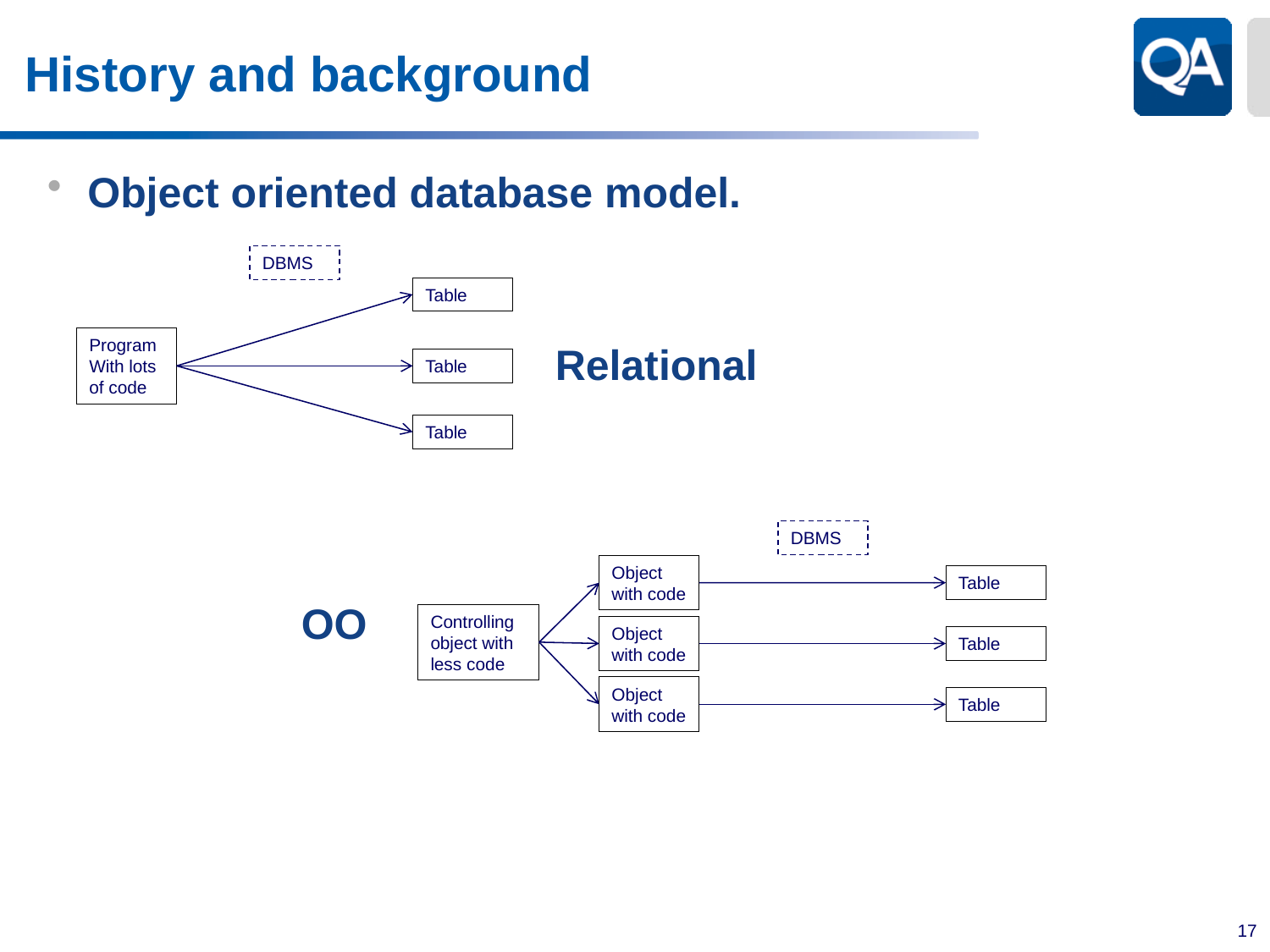

# History and background
Object oriented database model.

				Relational

		OO
DBMS
Table
Program
With lots of code
Table
Table
DBMS
Object with code
Table
Controlling object with less code
Object with code
Table
Object with code
Table